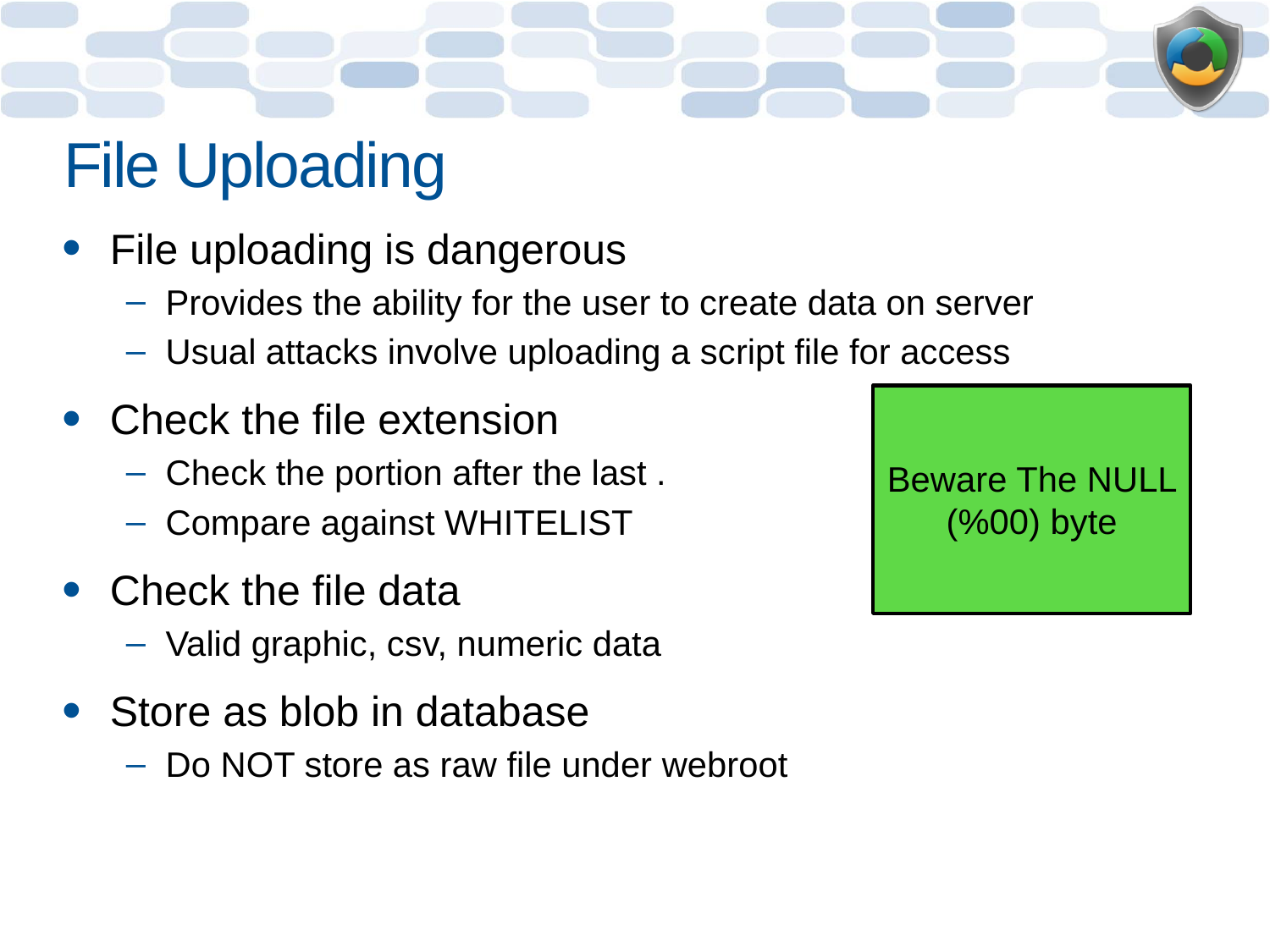

# File Uploading
File uploading is dangerous
Provides the ability for the user to create data on server
Usual attacks involve uploading a script file for access
Check the file extension
Check the portion after the last .
Compare against WHITELIST
Check the file data
Valid graphic, csv, numeric data
Store as blob in database
Do NOT store as raw file under webroot
Beware The NULL (%00) byte